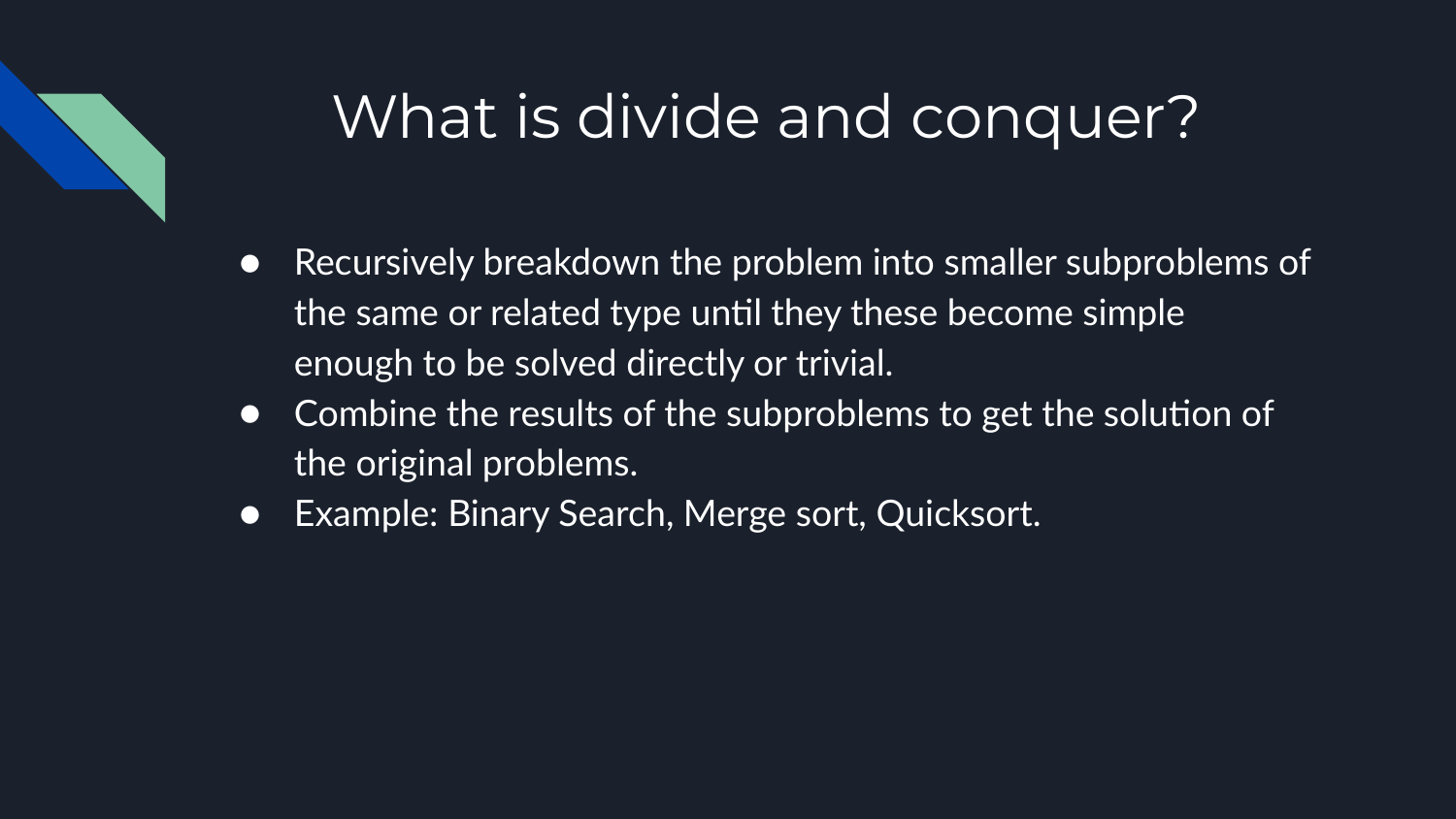

# What is divide and conquer?
Recursively breakdown the problem into smaller subproblems of the same or related type until they these become simple enough to be solved directly or trivial.
Combine the results of the subproblems to get the solution of the original problems.
Example: Binary Search, Merge sort, Quicksort.